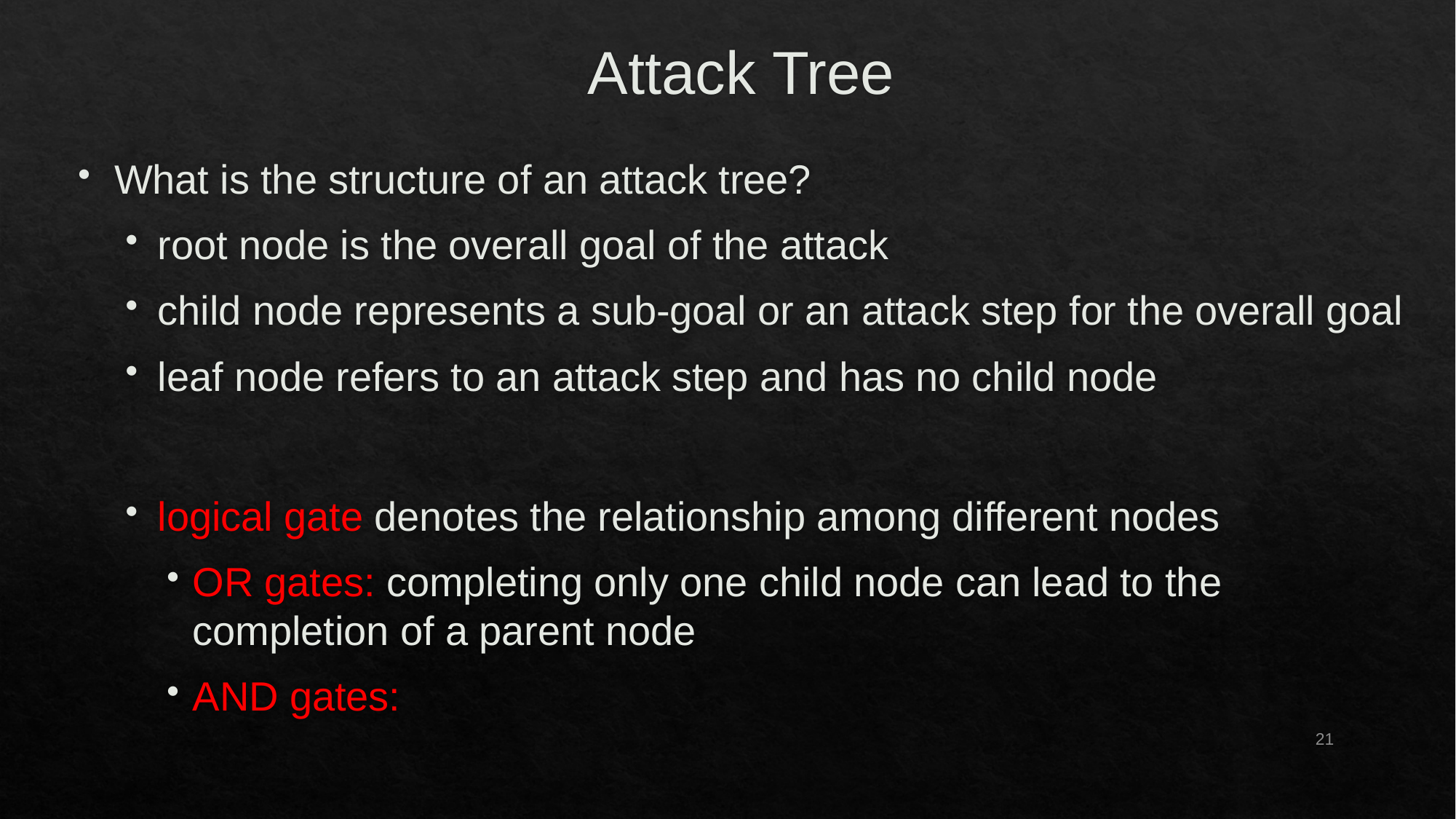

# Attack Tree
What is the structure of an attack tree?
root node is the overall goal of the attack
child node represents a sub-goal or an attack step for the overall goal
leaf node refers to an attack step and has no child node

logical gate denotes the relationship among different nodes
OR gates: completing only one child node can lead to the completion of a parent node
AND gates:
21